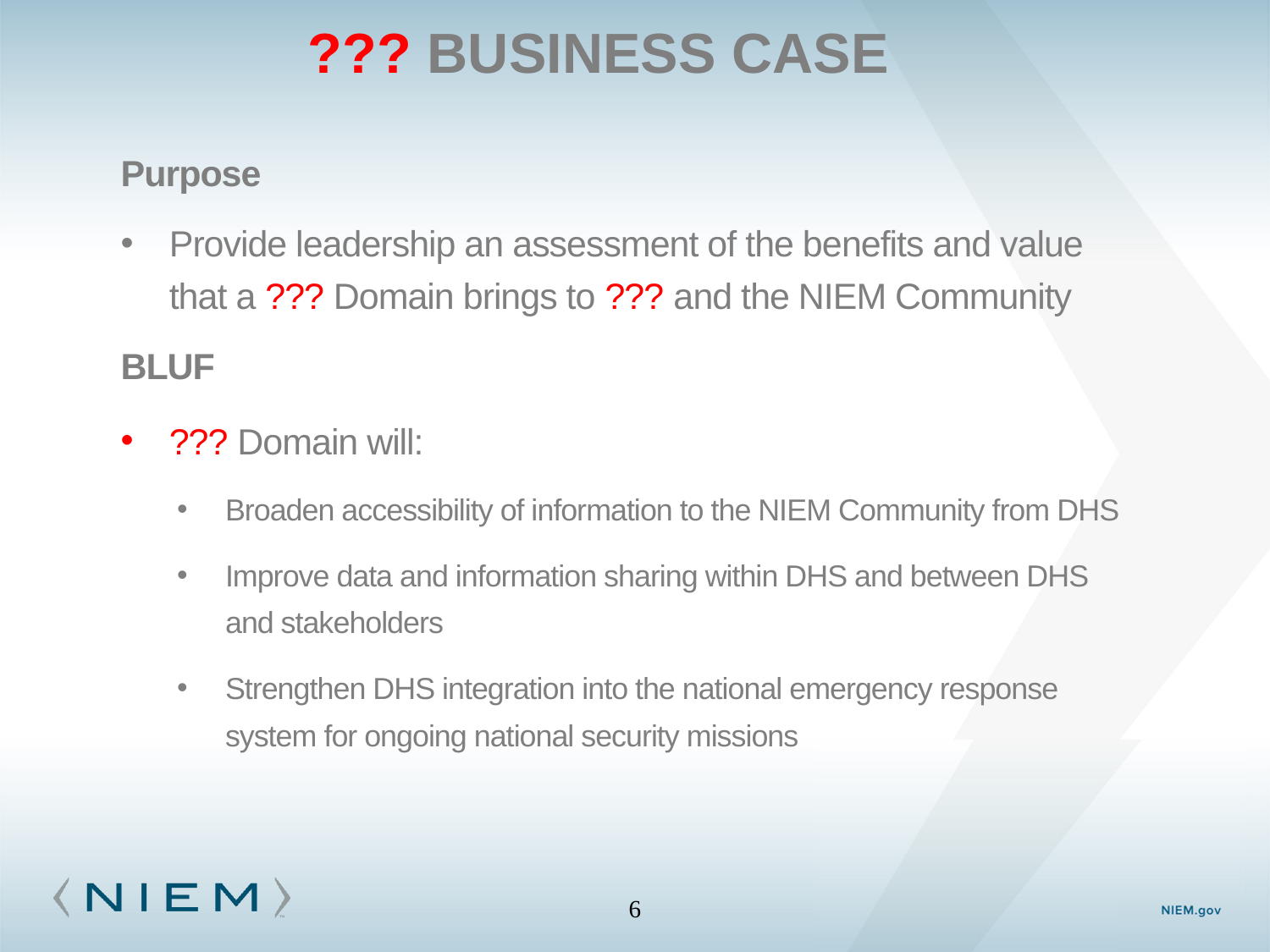

# ??? Business Case
Purpose
Provide leadership an assessment of the benefits and value that a ??? Domain brings to ??? and the NIEM Community
BLUF
??? Domain will:
Broaden accessibility of information to the NIEM Community from DHS
Improve data and information sharing within DHS and between DHS and stakeholders
Strengthen DHS integration into the national emergency response system for ongoing national security missions

6